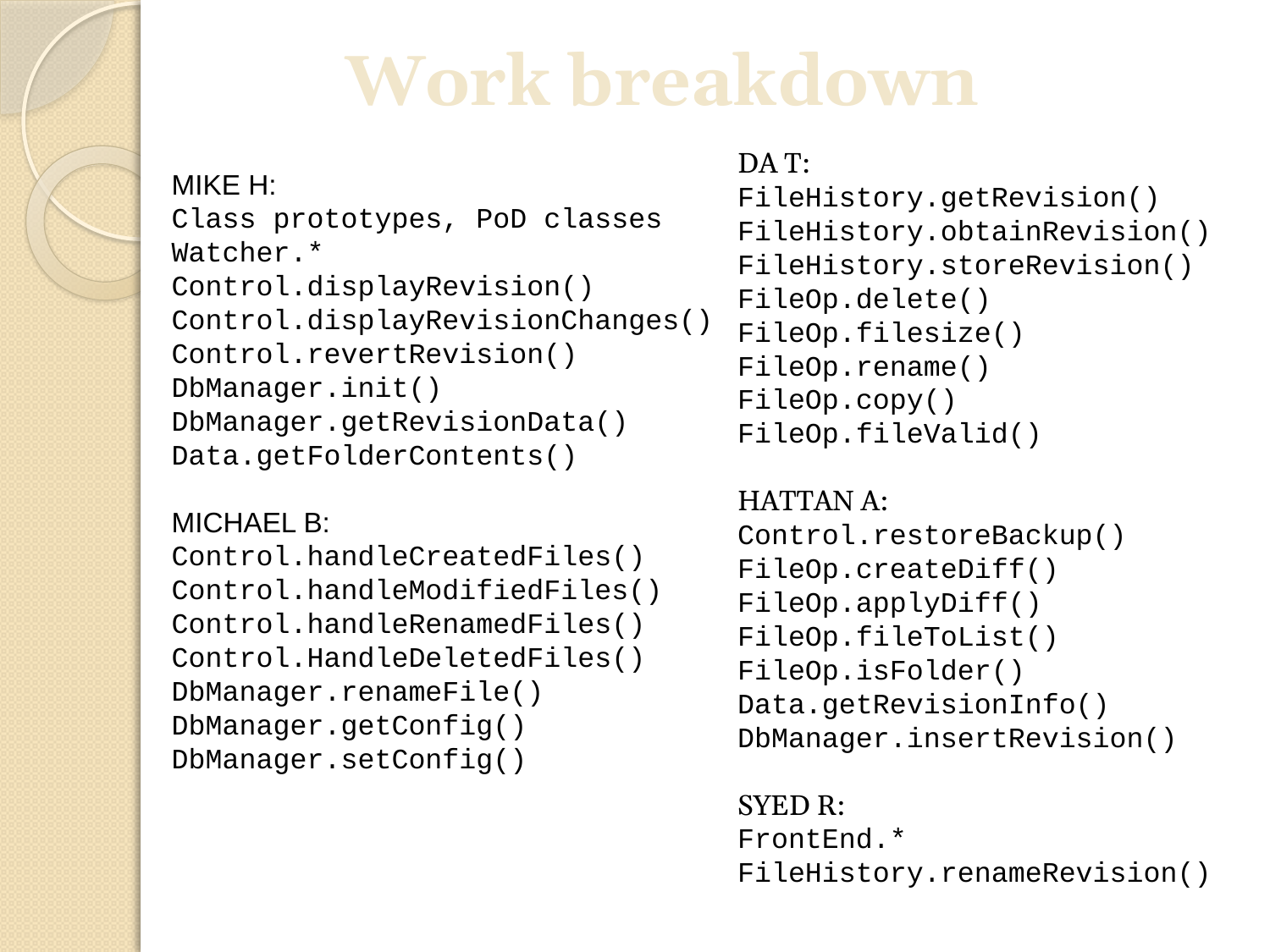

Work breakdown
DA T:
FileHistory.getRevision()
FileHistory.obtainRevision()
FileHistory.storeRevision()
FileOp.delete()
FileOp.filesize()
FileOp.rename()
FileOp.copy()
FileOp.fileValid()

HATTAN A:
Control.restoreBackup()
FileOp.createDiff()
FileOp.applyDiff()
FileOp.fileToList()
FileOp.isFolder()
Data.getRevisionInfo()
DbManager.insertRevision()

SYED R:
FrontEnd.*
FileHistory.renameRevision()
MIKE H:
Class prototypes, PoD classes
Watcher.*
Control.displayRevision()
Control.displayRevisionChanges()
Control.revertRevision()
DbManager.init()
DbManager.getRevisionData()
Data.getFolderContents()

MICHAEL B:
Control.handleCreatedFiles()
Control.handleModifiedFiles()
Control.handleRenamedFiles()
Control.HandleDeletedFiles()
DbManager.renameFile()
DbManager.getConfig()
DbManager.setConfig()